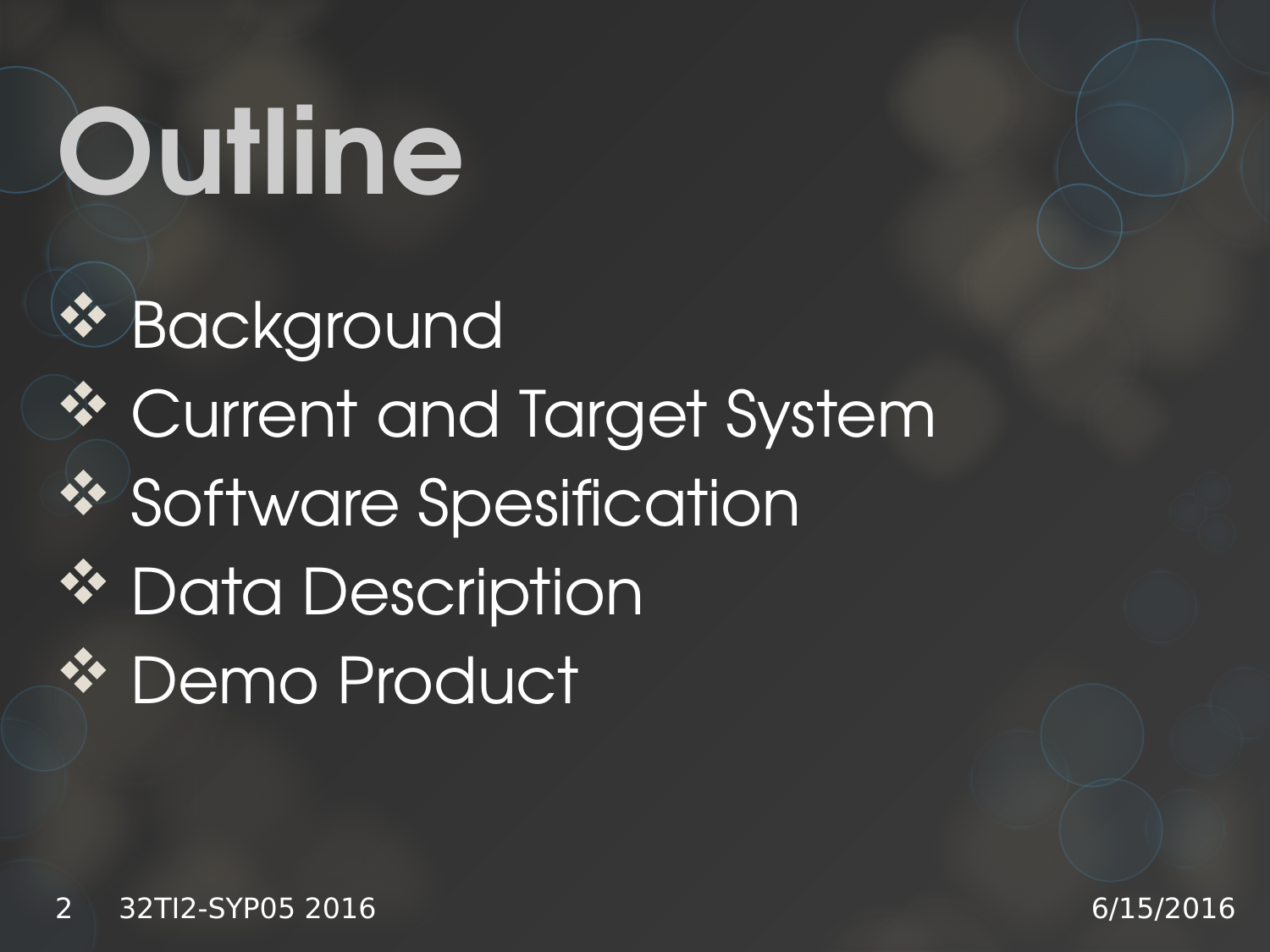

Outline
 Background
 Current and Target System
 Software Spesification
 Data Description
 Demo Product

2
32TI2-SYP05 2016
6/15/2016